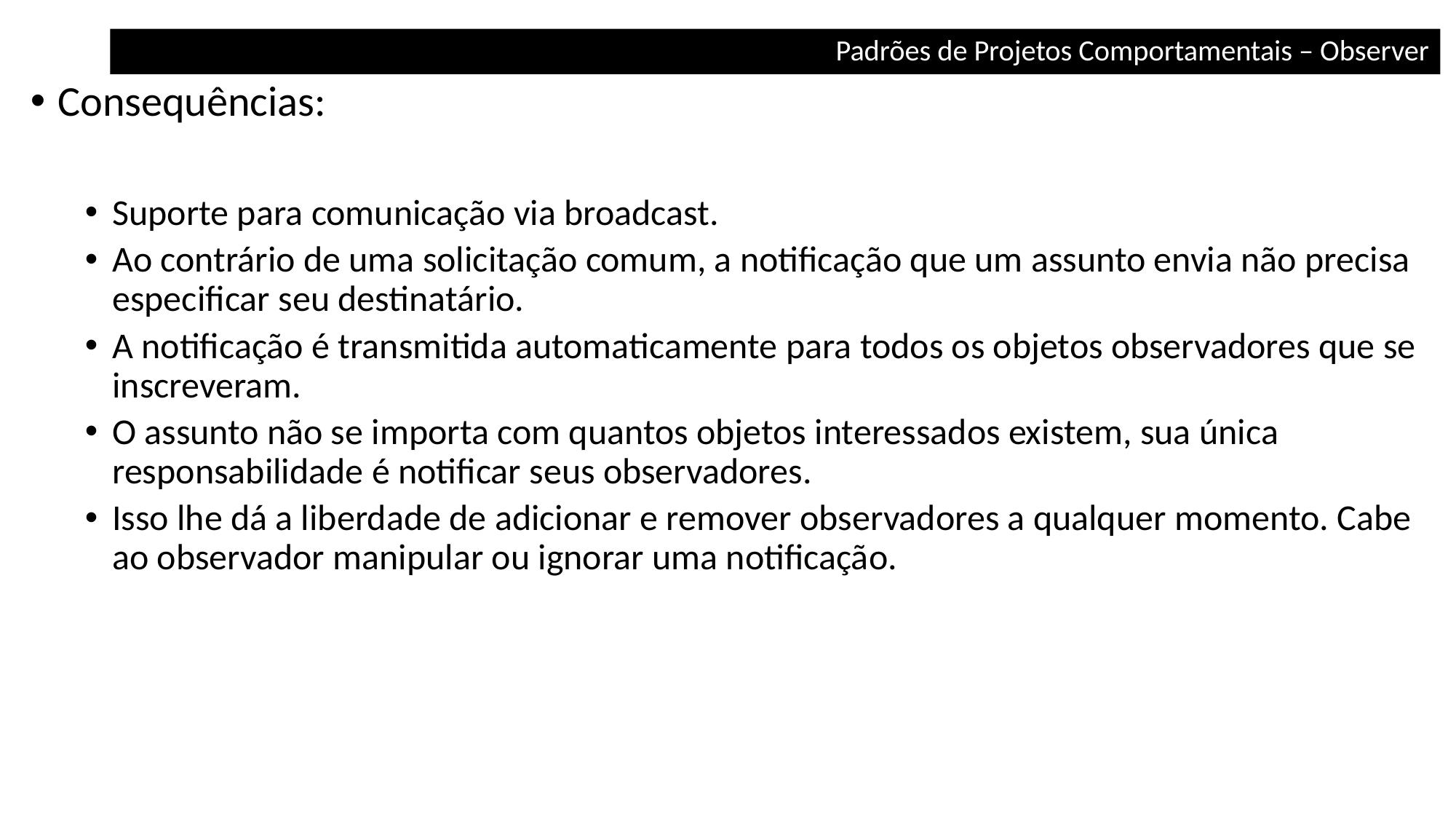

Padrões de Projetos Comportamentais – Observer
Consequências:

Suporte para comunicação via broadcast.
Ao contrário de uma solicitação comum, a notificação que um assunto envia não precisa especificar seu destinatário.
A notificação é transmitida automaticamente para todos os objetos observadores que se inscreveram.
O assunto não se importa com quantos objetos interessados existem, sua única responsabilidade é notificar seus observadores.
Isso lhe dá a liberdade de adicionar e remover observadores a qualquer momento. Cabe ao observador manipular ou ignorar uma notificação.